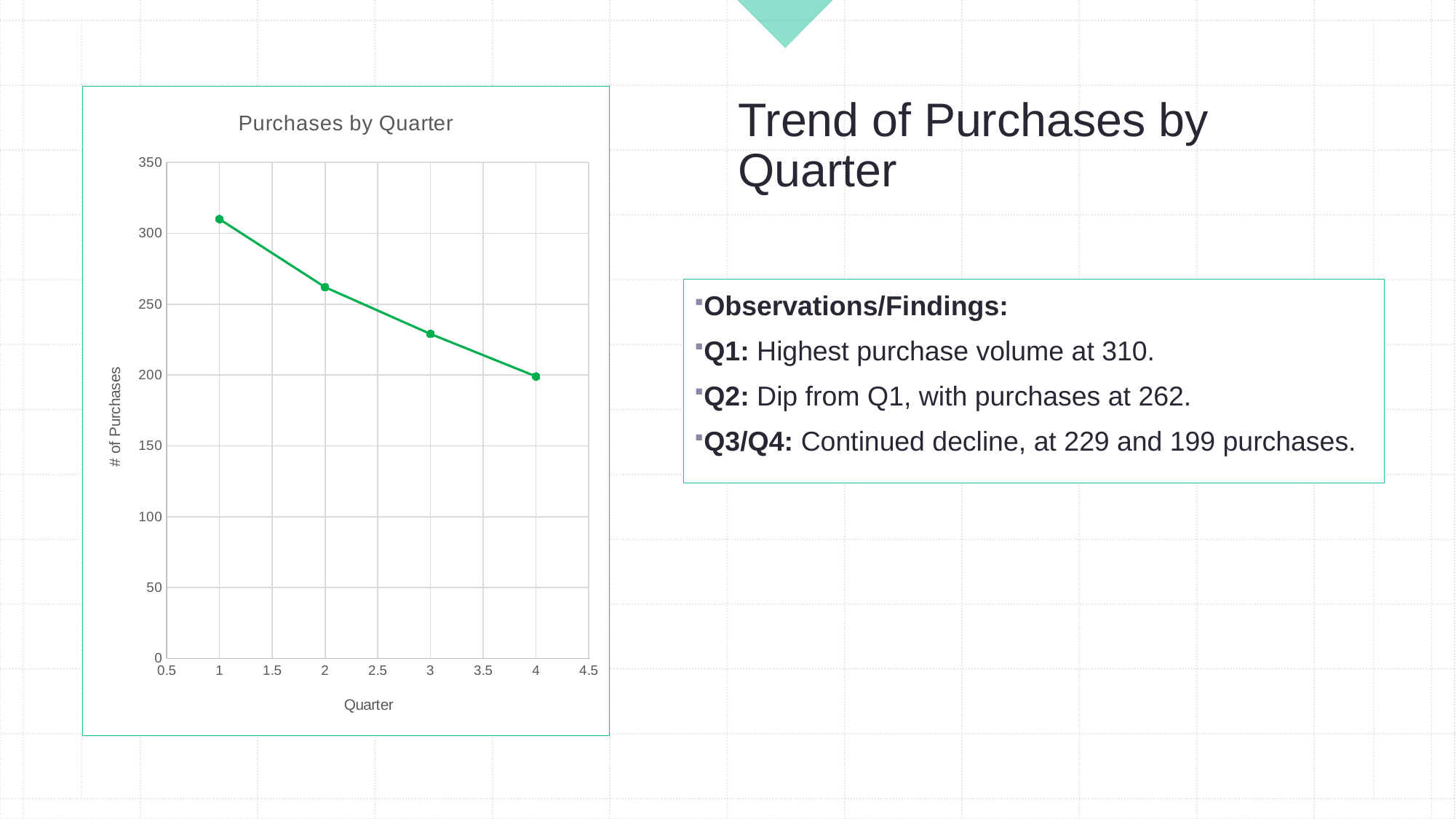

### Chart: Purchases by Quarter

| Category | orders_by_quarter |
|---|---|
# Trend of Purchases by Quarter
Observations/Findings:
Q1: Highest purchase volume at 310.
Q2: Dip from Q1, with purchases at 262.
Q3/Q4: Continued decline, at 229 and 199 purchases.